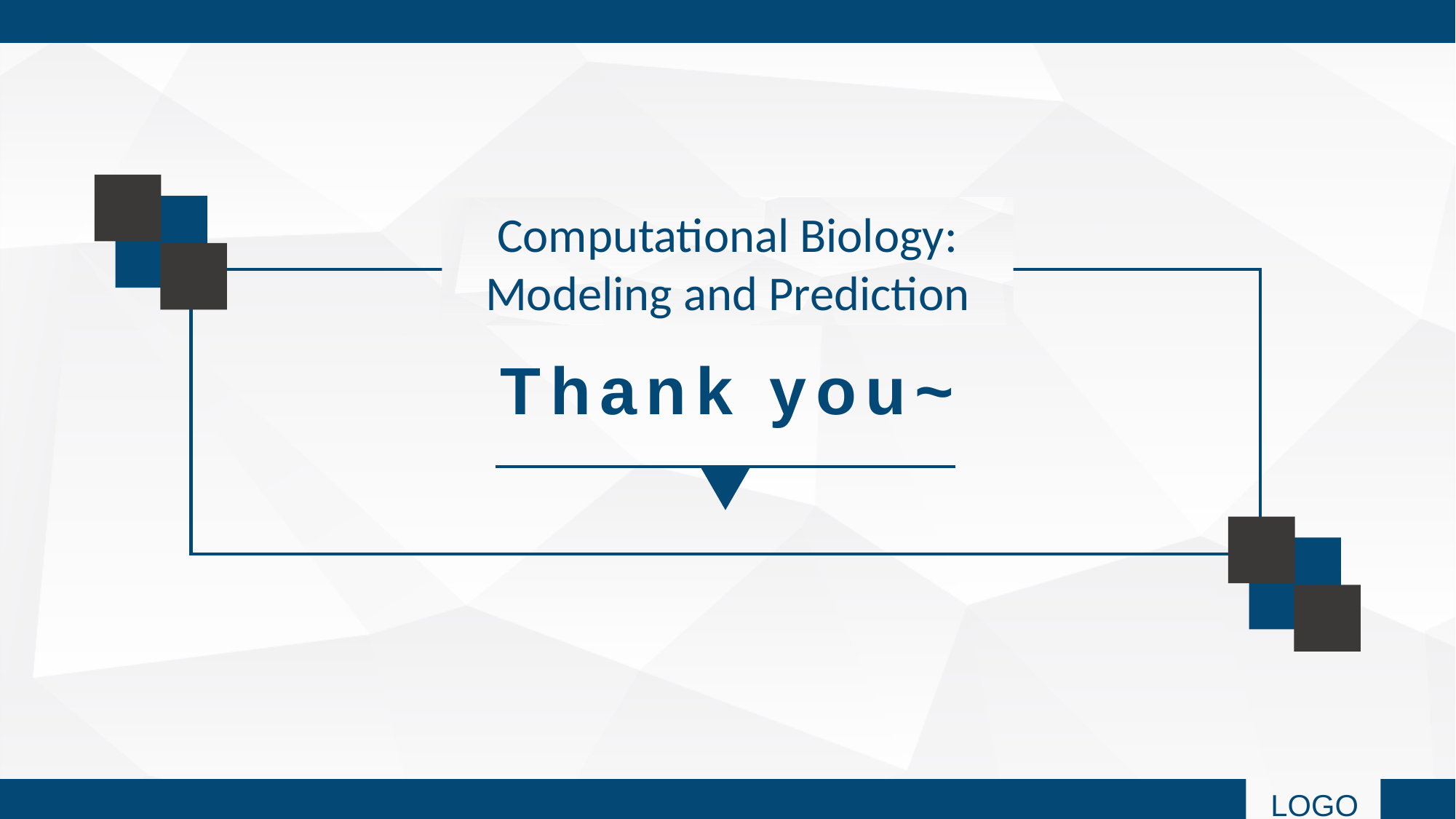

Computational Biology: Modeling and Prediction

Thank you~

LOGO